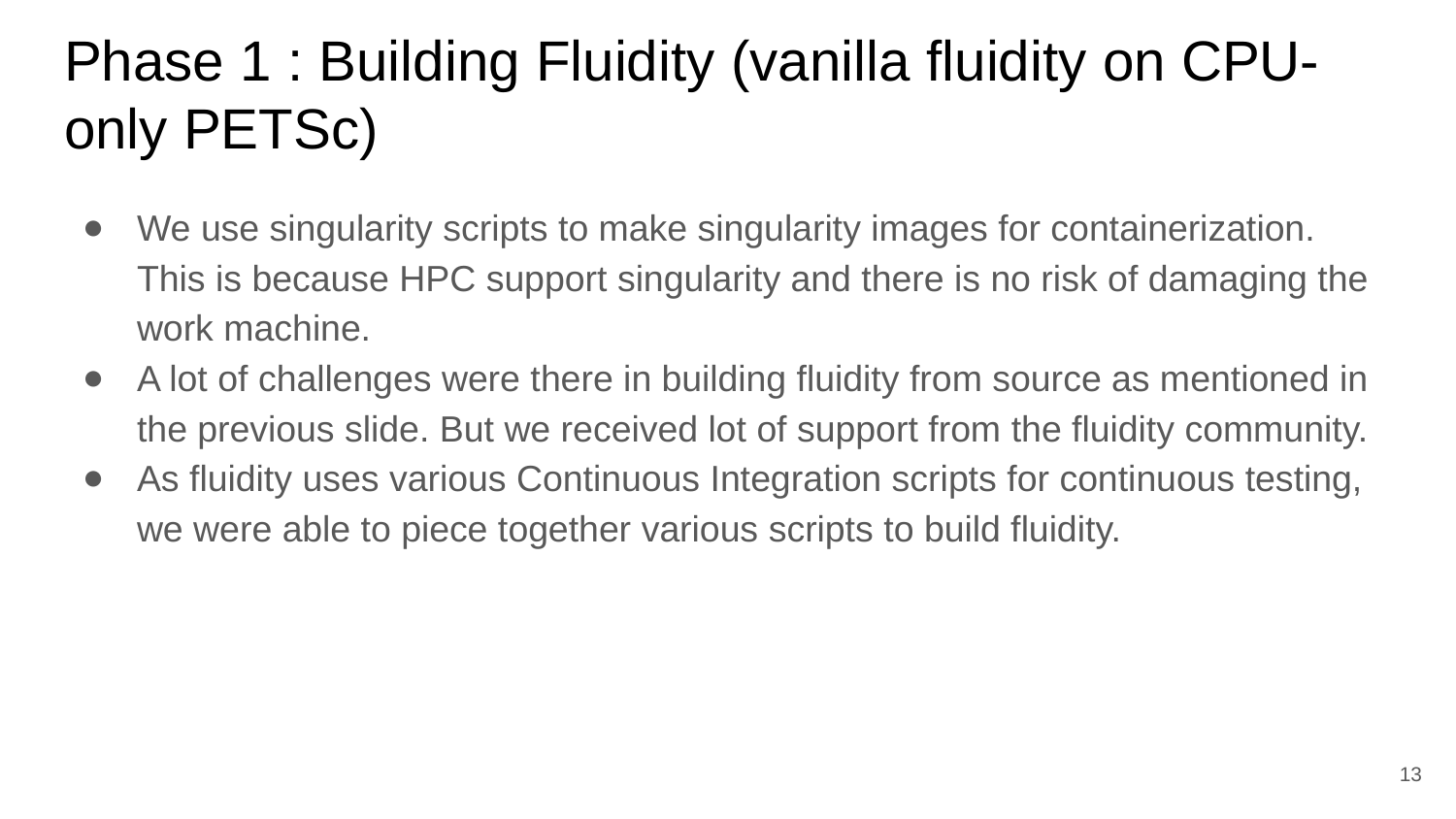

# Phase 1 : Building Fluidity (vanilla fluidity on CPU-only PETSc)
We use singularity scripts to make singularity images for containerization. This is because HPC support singularity and there is no risk of damaging the work machine.
A lot of challenges were there in building fluidity from source as mentioned in the previous slide. But we received lot of support from the fluidity community.
As fluidity uses various Continuous Integration scripts for continuous testing, we were able to piece together various scripts to build fluidity.
13